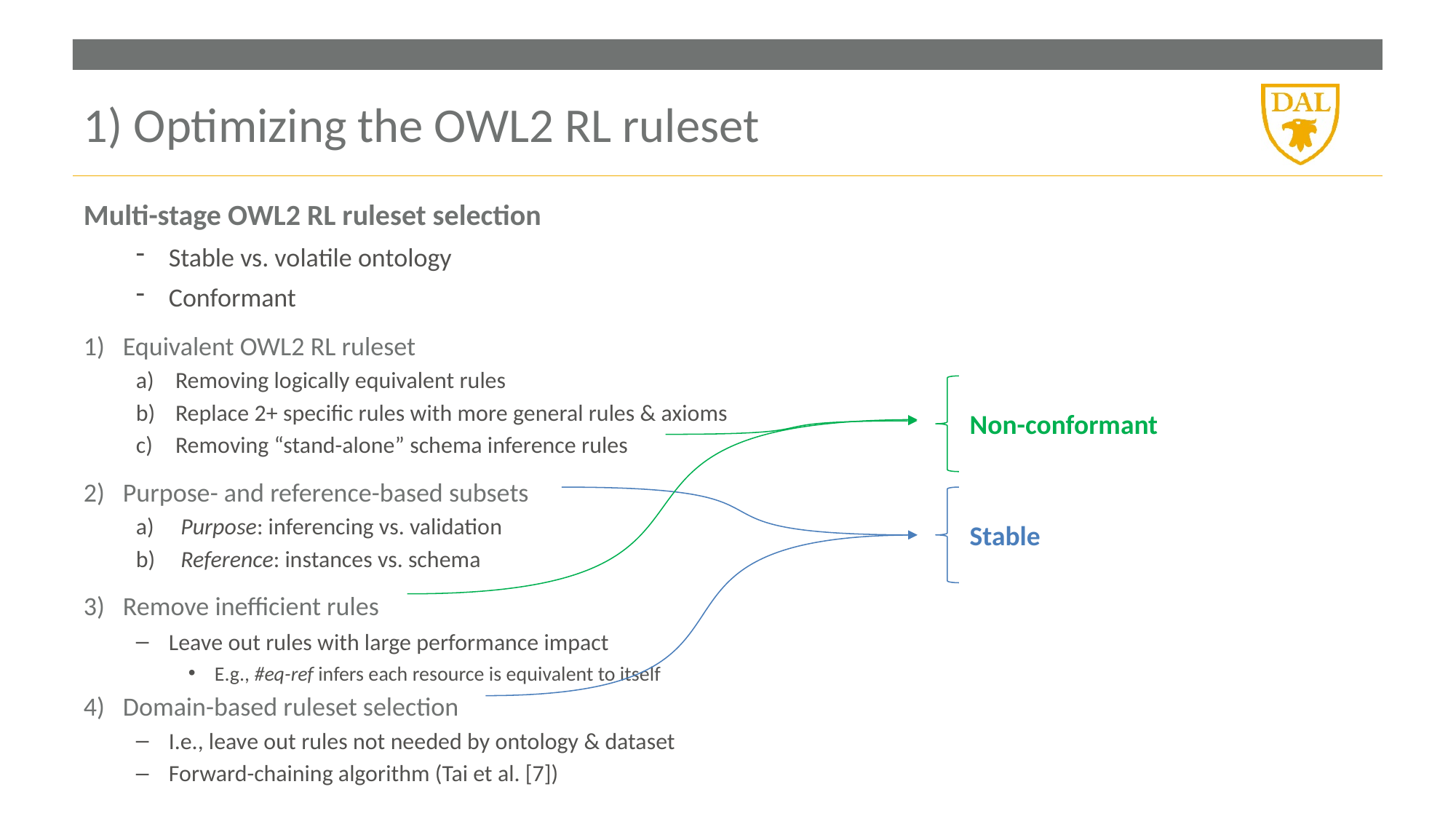

# 1) Optimizing the OWL2 RL ruleset
Multi-stage OWL2 RL ruleset selection
Stable vs. volatile ontology
Conformant
Equivalent OWL2 RL ruleset
Removing logically equivalent rules
Replace 2+ specific rules with more general rules & axioms
Removing “stand-alone” schema inference rules
Purpose- and reference-based subsets
 Purpose: inferencing vs. validation
 Reference: instances vs. schema
Remove inefficient rules
Leave out rules with large performance impact
E.g., #eq-ref infers each resource is equivalent to itself
Domain-based ruleset selection
I.e., leave out rules not needed by ontology & dataset
Forward-chaining algorithm (Tai et al. [7])

Non-conformant

Stable